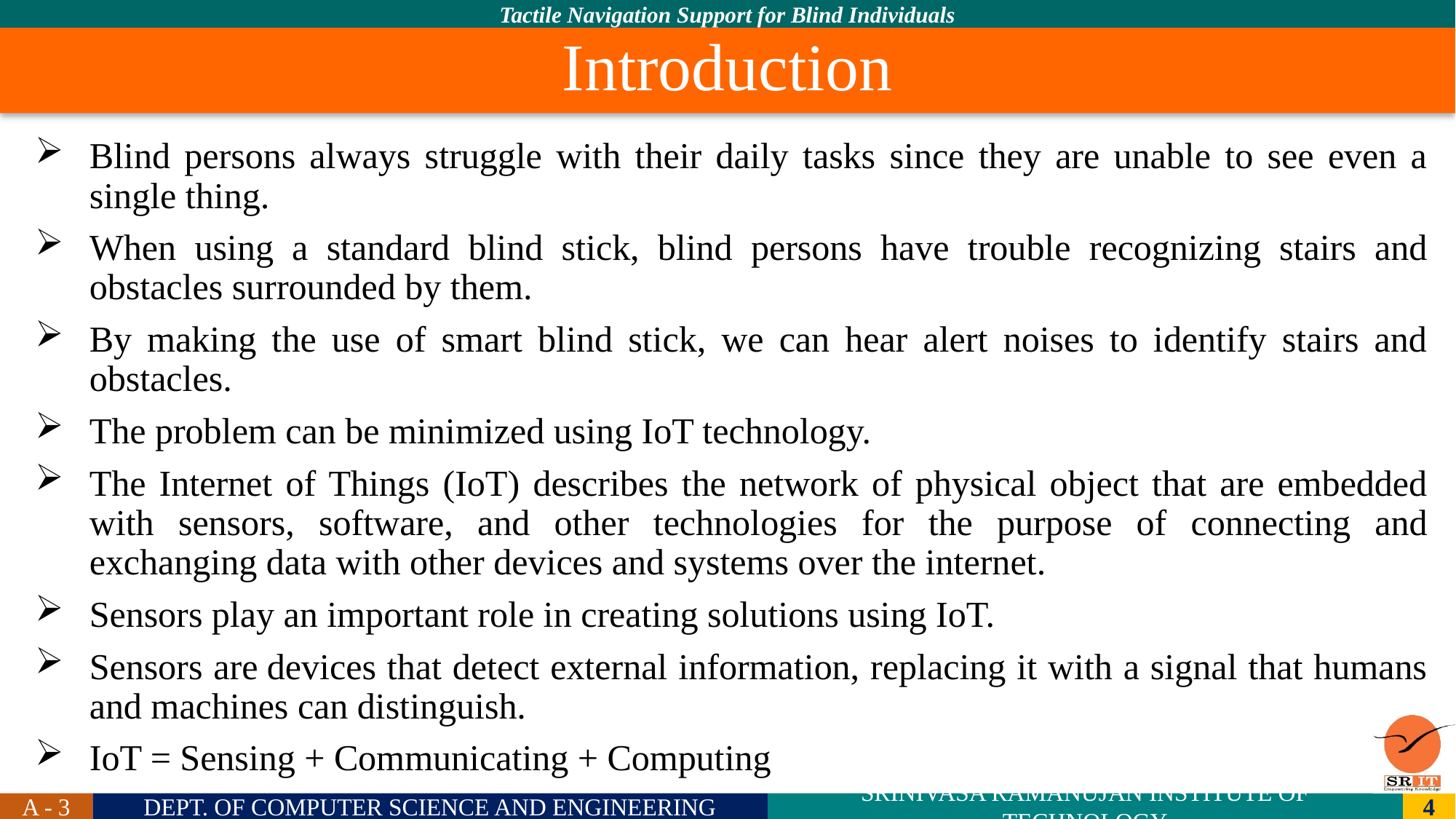

# Introduction
Blind persons always struggle with their daily tasks since they are unable to see even a single thing.
When using a standard blind stick, blind persons have trouble recognizing stairs and obstacles surrounded by them.
By making the use of smart blind stick, we can hear alert noises to identify stairs and obstacles.
The problem can be minimized using IoT technology.
The Internet of Things (IoT) describes the network of physical object that are embedded with sensors, software, and other technologies for the purpose of connecting and exchanging data with other devices and systems over the internet.
Sensors play an important role in creating solutions using IoT.
Sensors are devices that detect external information, replacing it with a signal that humans and machines can distinguish.
IoT = Sensing + Communicating + Computing